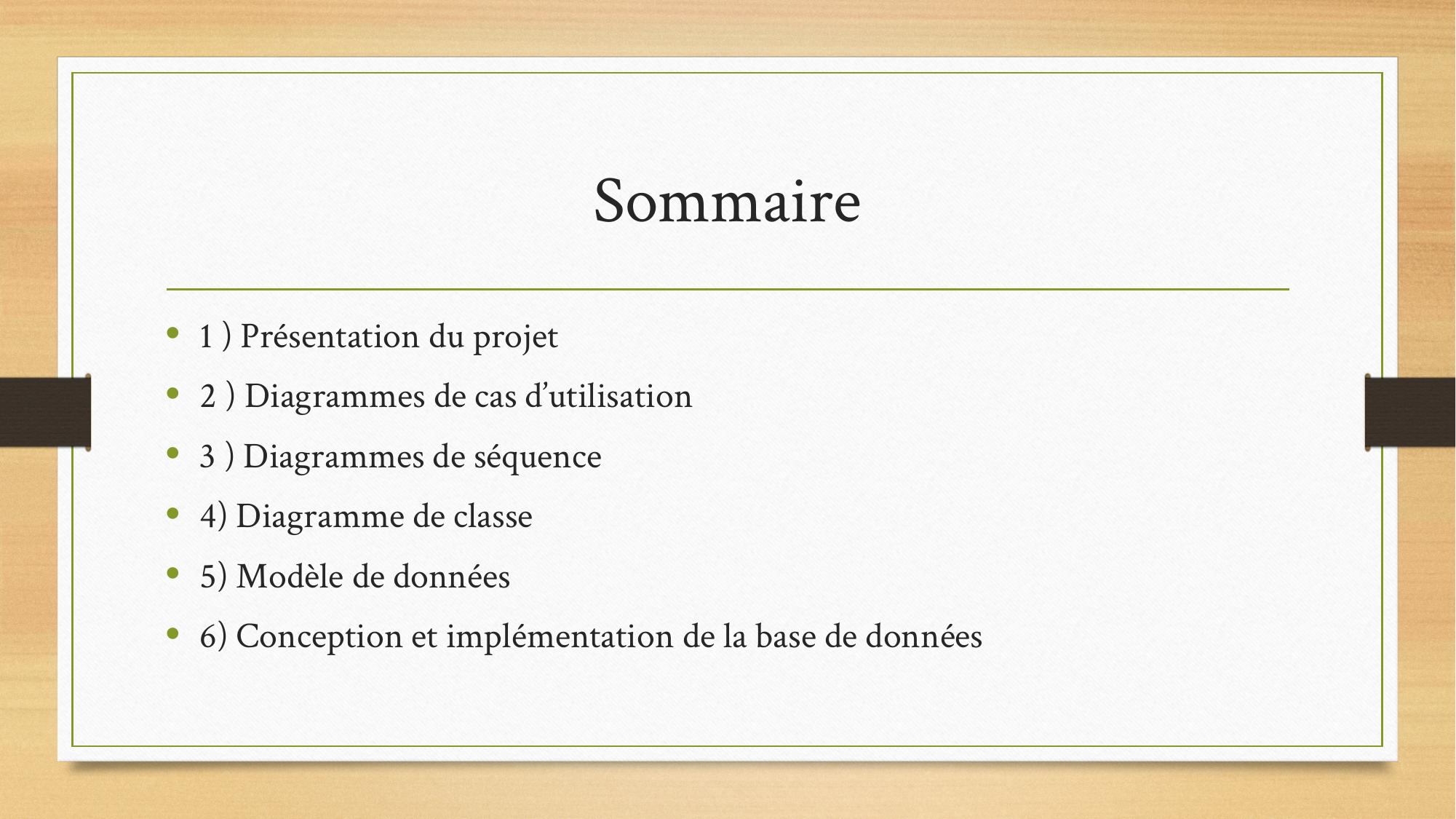

# Sommaire
1 ) Présentation du projet
2 ) Diagrammes de cas d’utilisation
3 ) Diagrammes de séquence
4) Diagramme de classe
5) Modèle de données
6) Conception et implémentation de la base de données